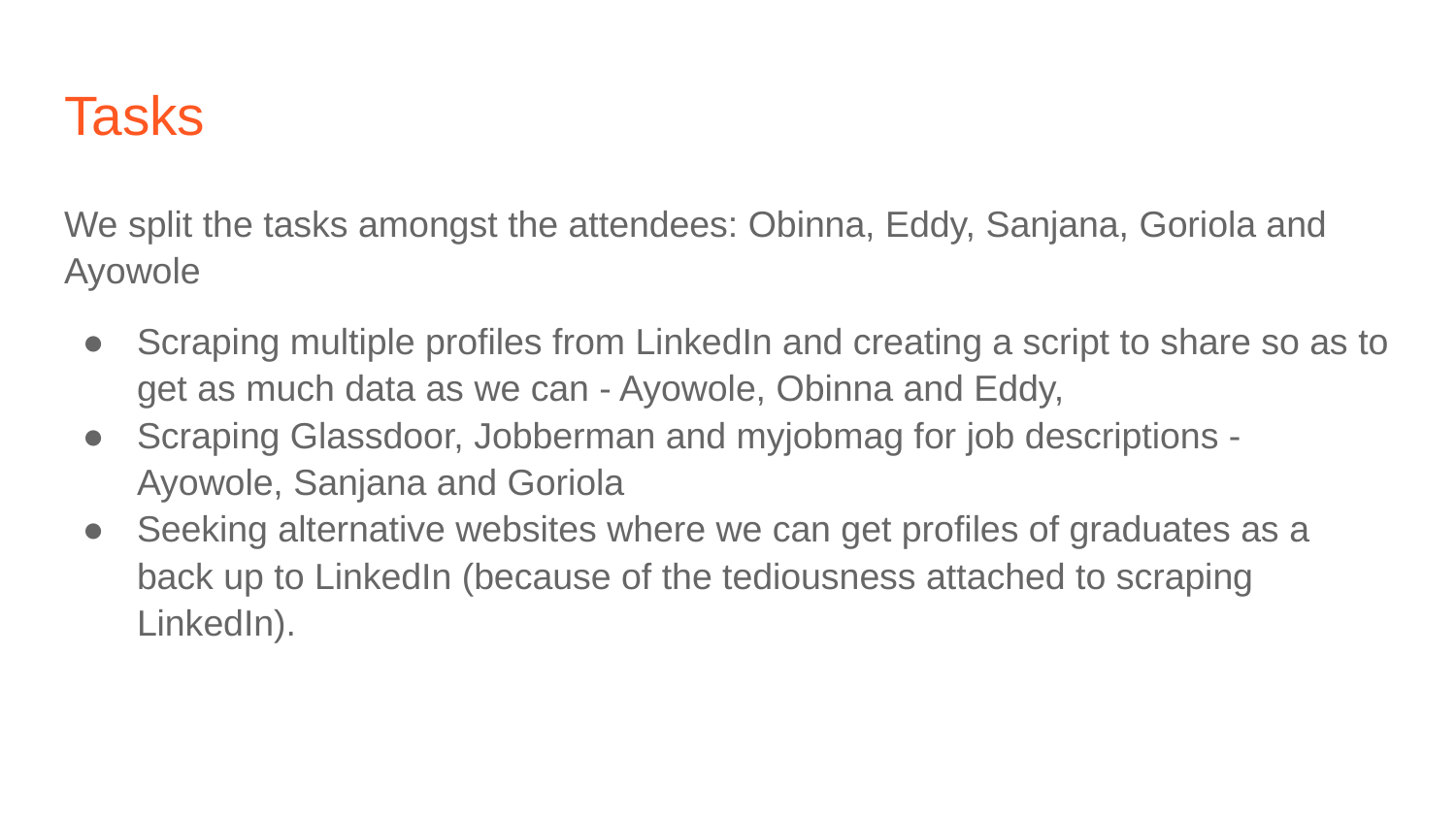

# Tasks
We split the tasks amongst the attendees: Obinna, Eddy, Sanjana, Goriola and Ayowole
Scraping multiple profiles from LinkedIn and creating a script to share so as to get as much data as we can - Ayowole, Obinna and Eddy,
Scraping Glassdoor, Jobberman and myjobmag for job descriptions - Ayowole, Sanjana and Goriola
Seeking alternative websites where we can get profiles of graduates as a back up to LinkedIn (because of the tediousness attached to scraping LinkedIn).